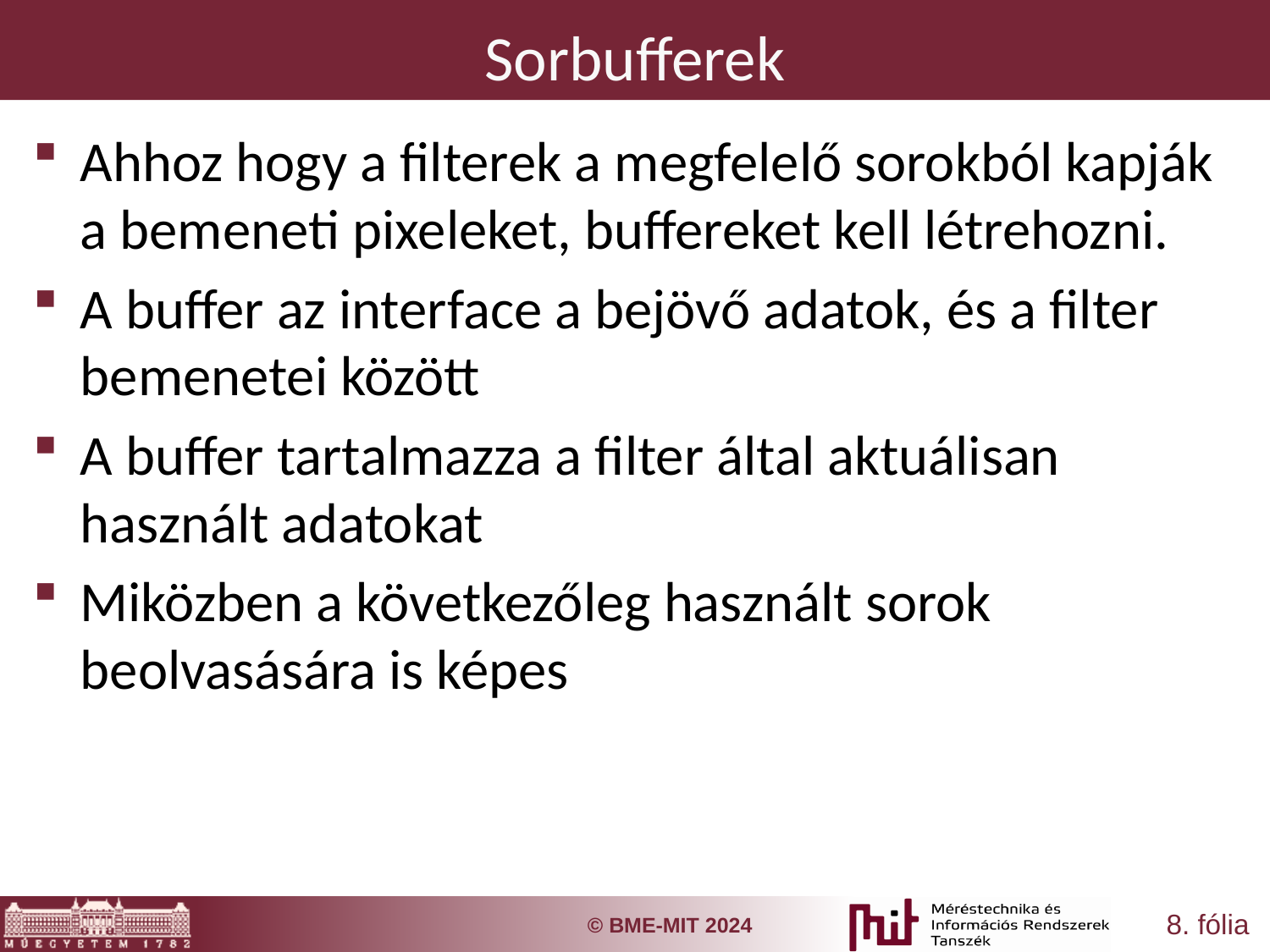

# Sorbufferek
Ahhoz hogy a filterek a megfelelő sorokból kapják a bemeneti pixeleket, buffereket kell létrehozni.
A buffer az interface a bejövő adatok, és a filter bemenetei között
A buffer tartalmazza a filter által aktuálisan használt adatokat
Miközben a következőleg használt sorok beolvasására is képes